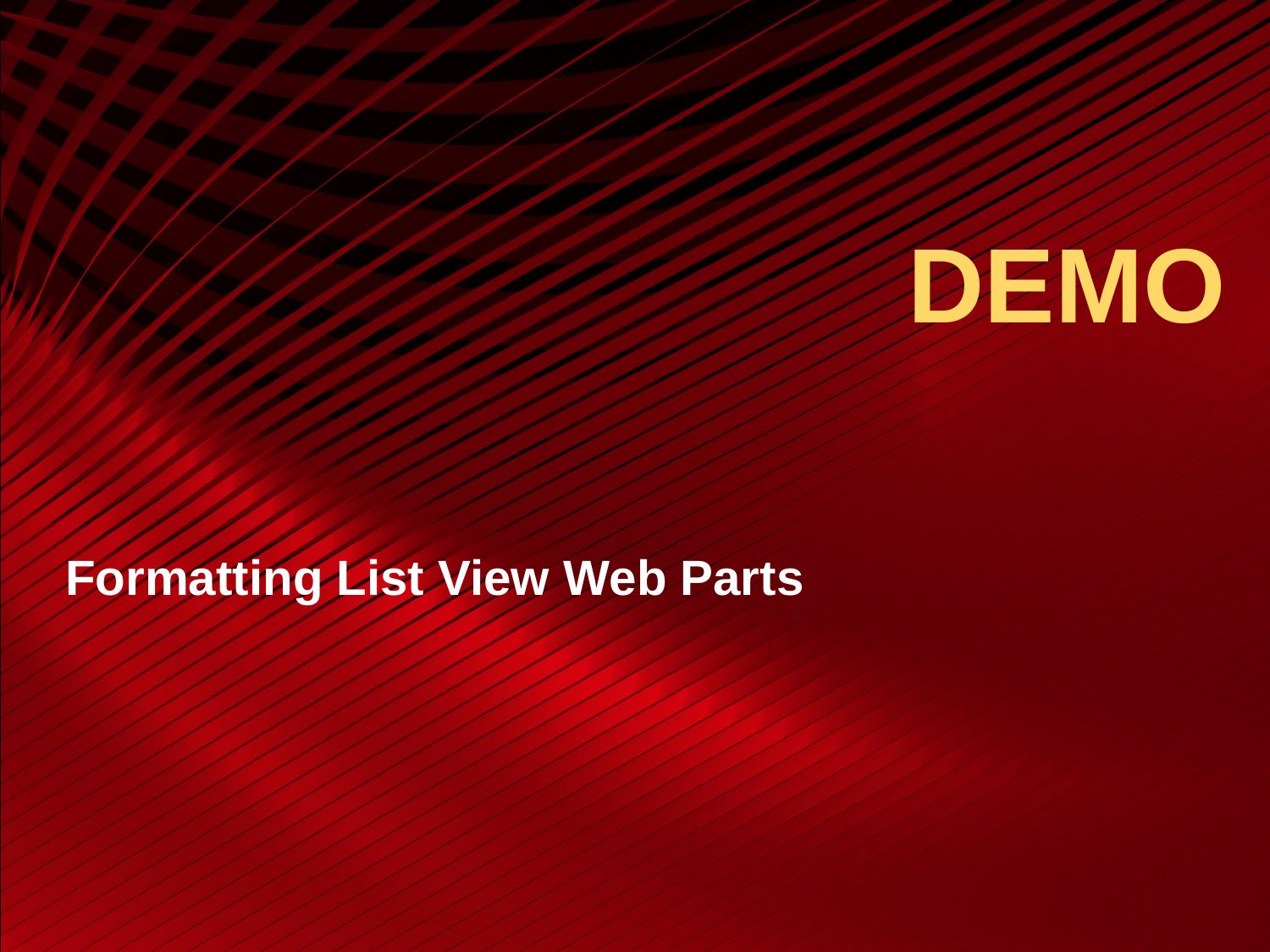

# DEMO
Formatting List View Web Parts